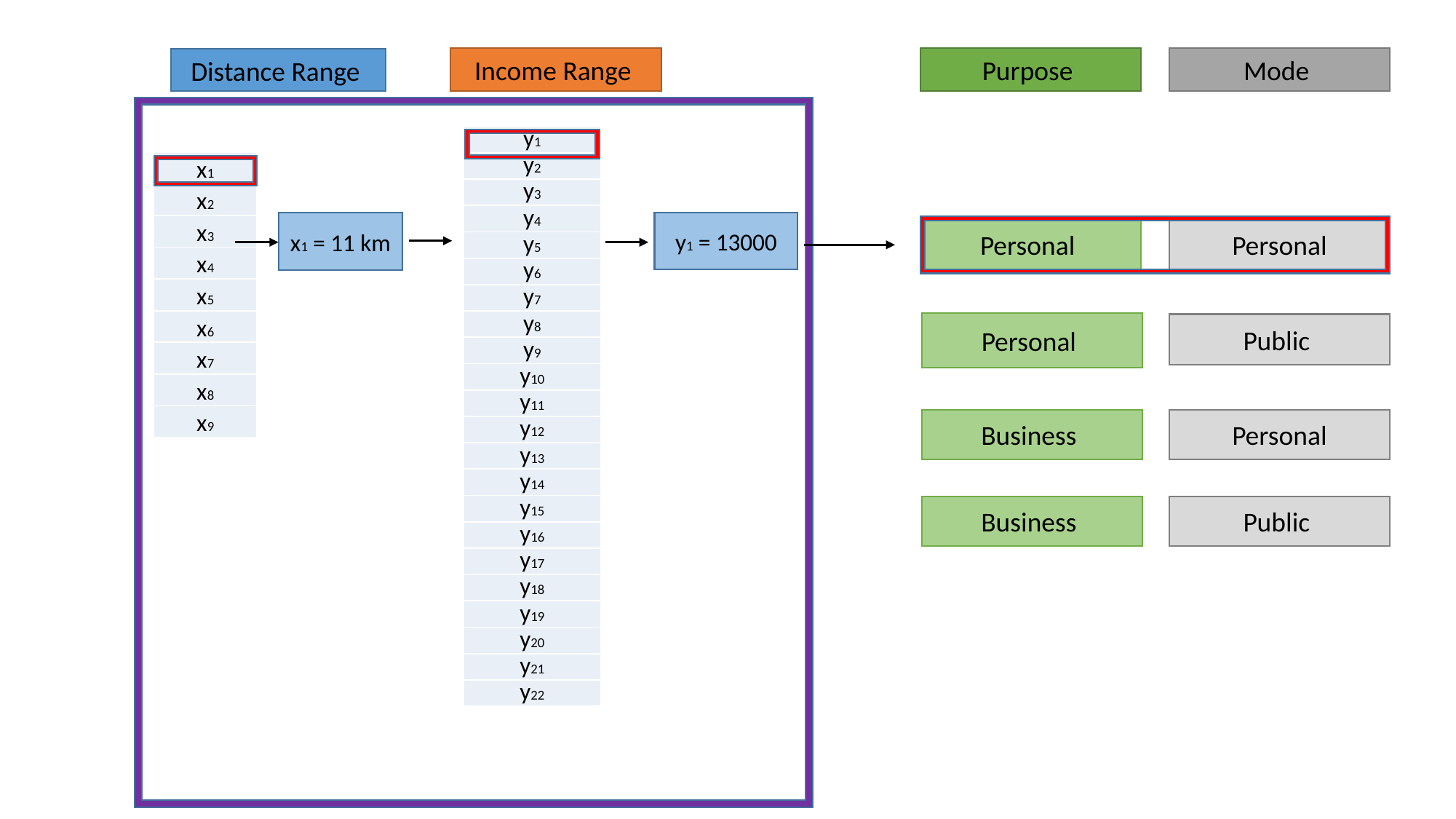

Income Range
Purpose
Mode
Distance Range

| y1 |
| --- |
| y2 |
| y3 |
| y4 |
| y5 |
| y6 |
| y7 |
| y8 |
| y9 |
| y10 |
| y11 |
| y12 |
| y13 |
| y14 |
| y15 |
| y16 |
| y17 |
| y18 |
| y19 |
| y20 |
| y21 |
| y22 |

| x1 |
| --- |
| x2 |
| x3 |
| x4 |
| x5 |
| x6 |
| x7 |
| x8 |
| x9 |

y1 = 13000
x1 = 11 km
Personal

Personal
Personal
Public
Business
Personal
Business
Public